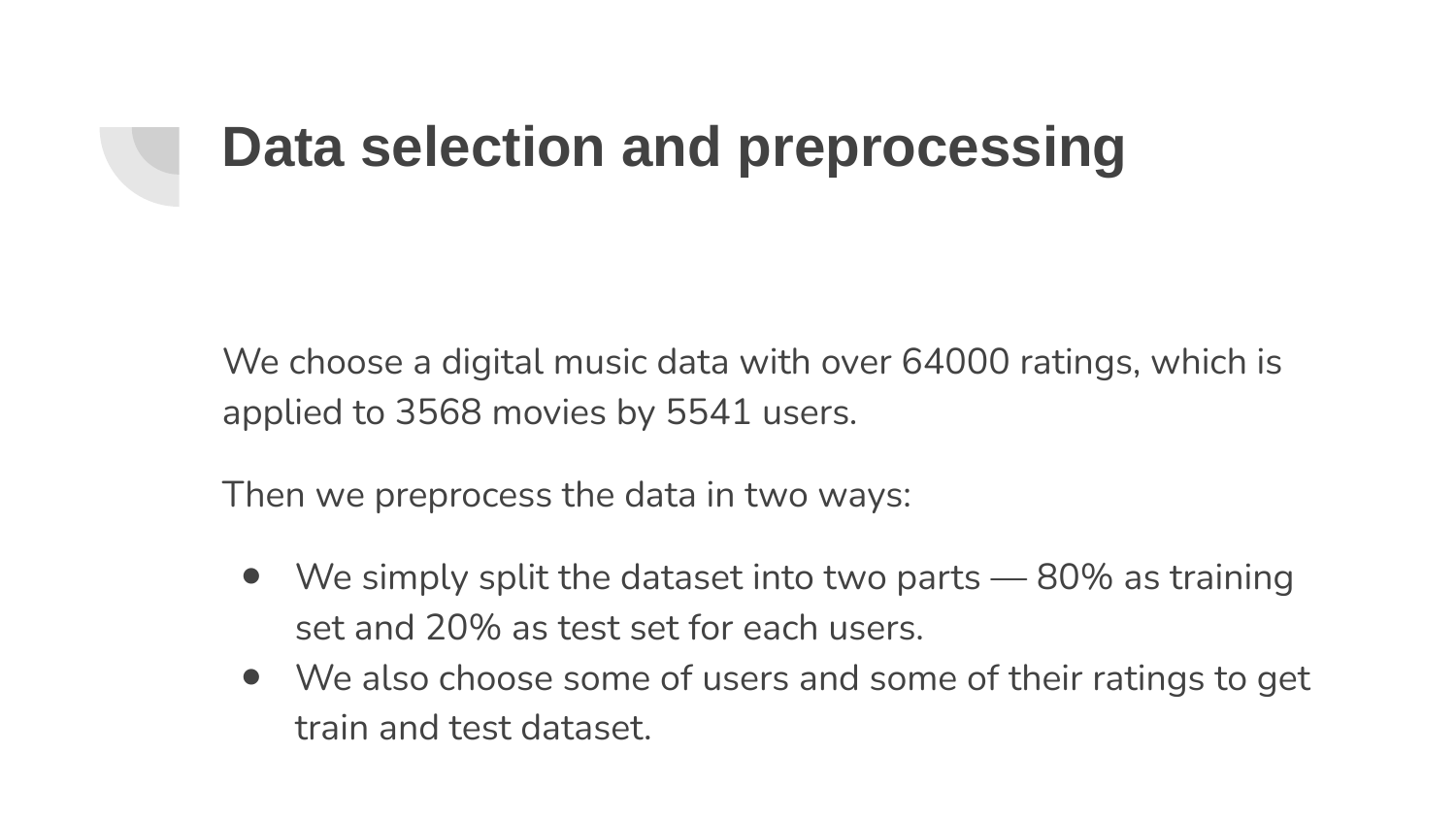

# Data selection and preprocessing
We choose a digital music data with over 64000 ratings, which is applied to 3568 movies by 5541 users.
Then we preprocess the data in two ways:
We simply split the dataset into two parts — 80% as training set and 20% as test set for each users.
We also choose some of users and some of their ratings to get train and test dataset.